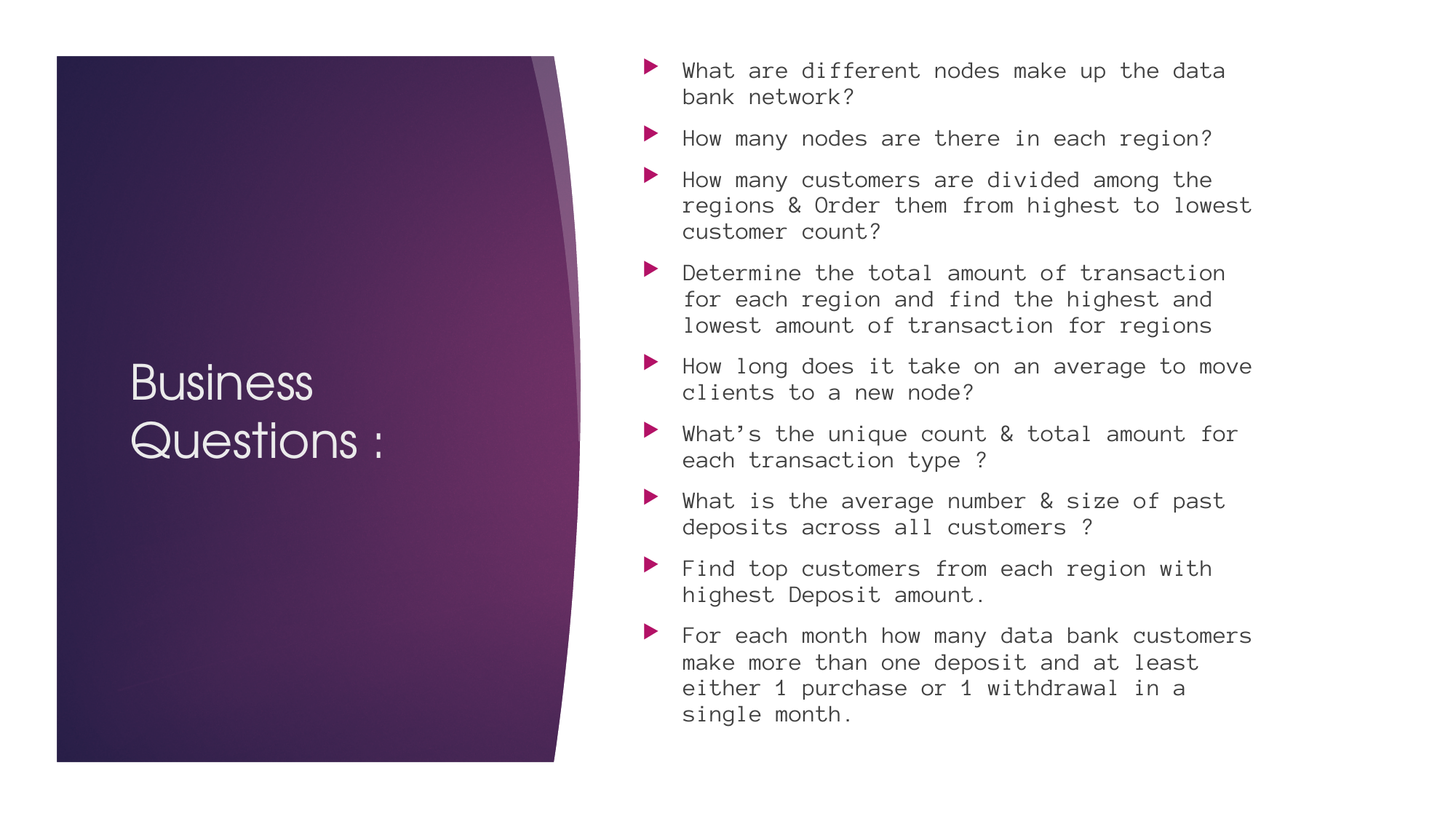

What are different nodes make up the data bank network?
How many nodes are there in each region?
How many customers are divided among the regions & Order them from highest to lowest customer count?
Determine the total amount of transaction for each region and find the highest and lowest amount of transaction for regions
How long does it take on an average to move clients to a new node?
What’s the unique count & total amount for each transaction type ?
What is the average number & size of past deposits across all customers ?
Find top customers from each region with highest Deposit amount.
For each month how many data bank customers make more than one deposit and at least either 1 purchase or 1 withdrawal in a single month.

# Business Questions :